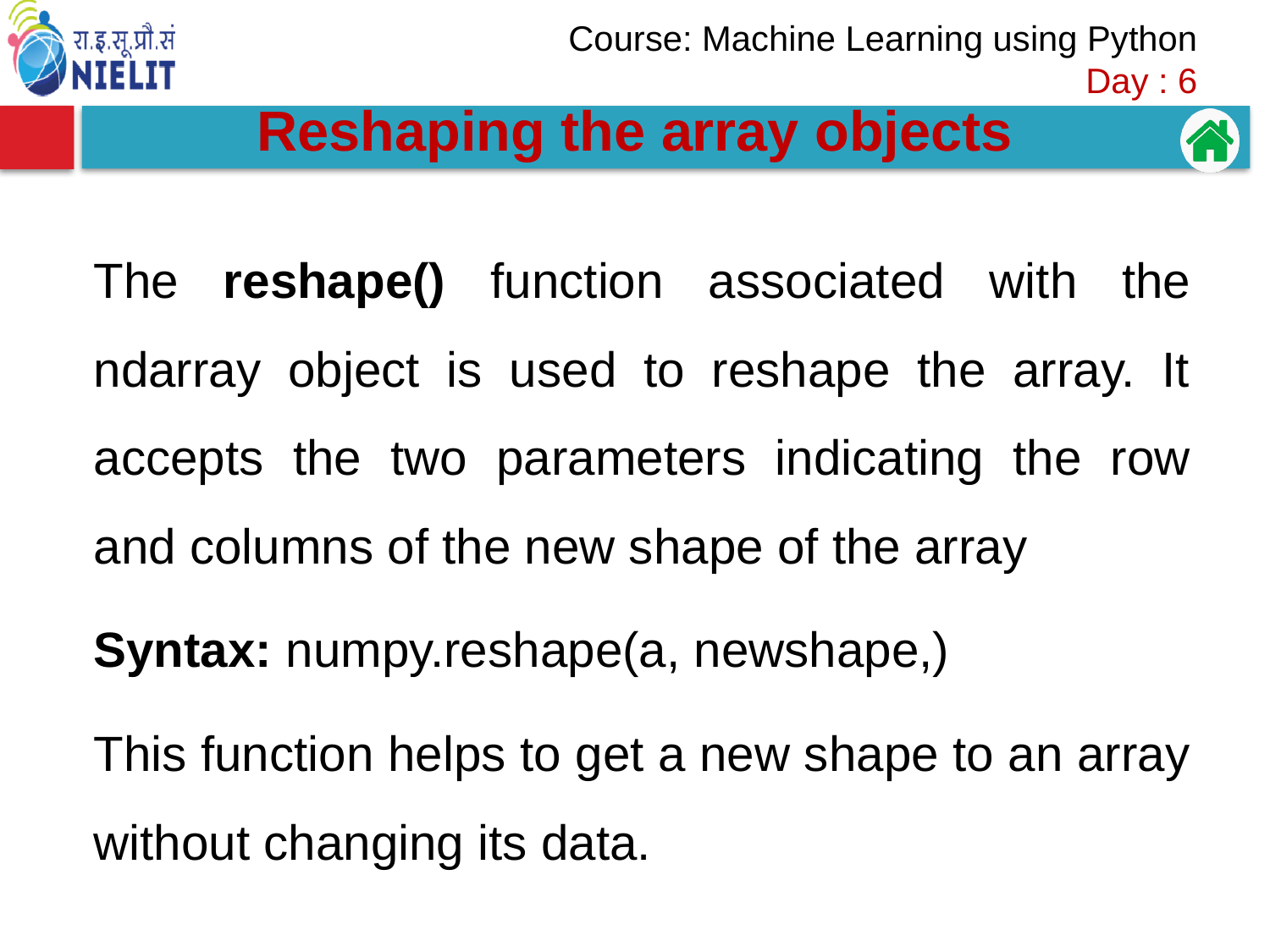

#
Reshaping the array objects
The reshape() function associated with the ndarray object is used to reshape the array. It accepts the two parameters indicating the row and columns of the new shape of the array
Syntax: numpy.reshape(a, newshape,)
This function helps to get a new shape to an array without changing its data.